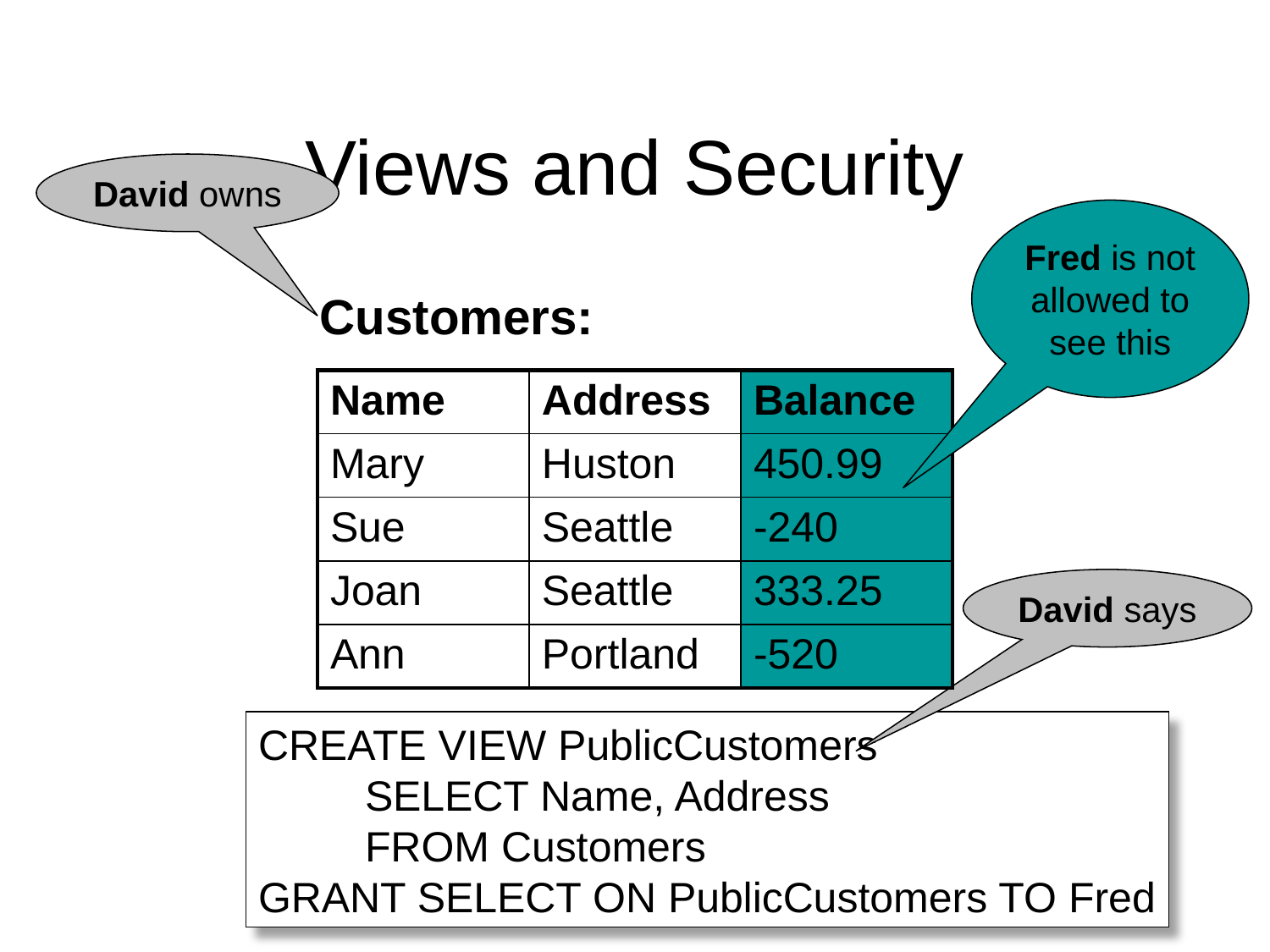

# Views and Security
David owns
Fred is not
allowed to
see this
Customers:
| Name | Address | Balance |
| --- | --- | --- |
| Mary | Huston | 450.99 |
| Sue | Seattle | -240 |
| Joan | Seattle | 333.25 |
| Ann | Portland | -520 |
David says
CREATE VIEW PublicCustomers
         SELECT Name, Address
         FROM Customers
GRANT SELECT ON PublicCustomers TO Fred
135